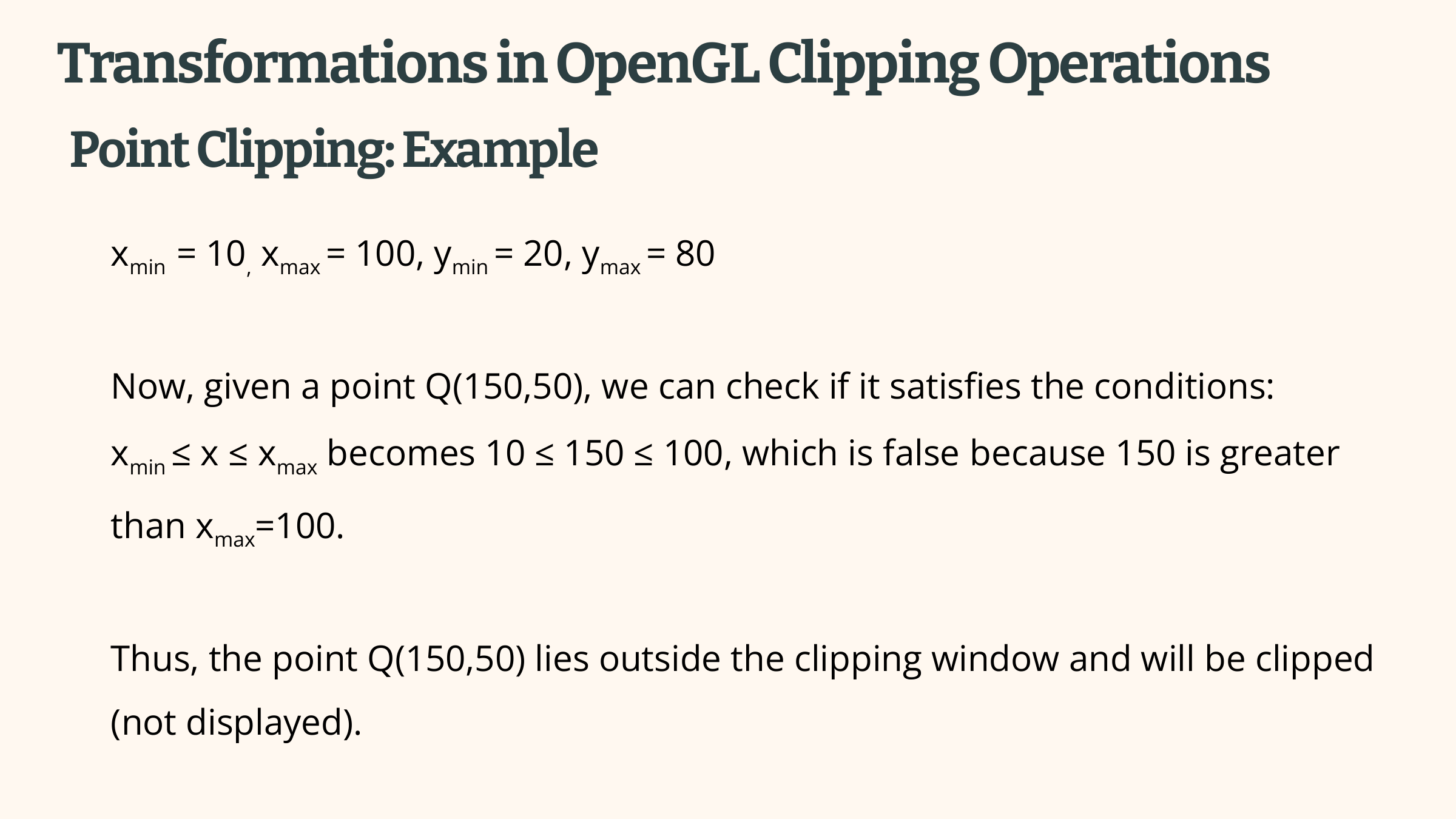

Transformations in OpenGL Clipping Operations
Point Clipping: Example
xmin  ​= 10, xmax ​= 100, ymin ​= 20, ymax ​= 80

Now, given a point Q(150,50), we can check if it satisfies the conditions:
xmin ​≤ x ≤ xmax​ becomes 10 ≤ 150 ≤ 100, which is false because 150 is greater than xmax=100.

Thus, the point Q(150,50) lies outside the clipping window and will be clipped (not displayed).